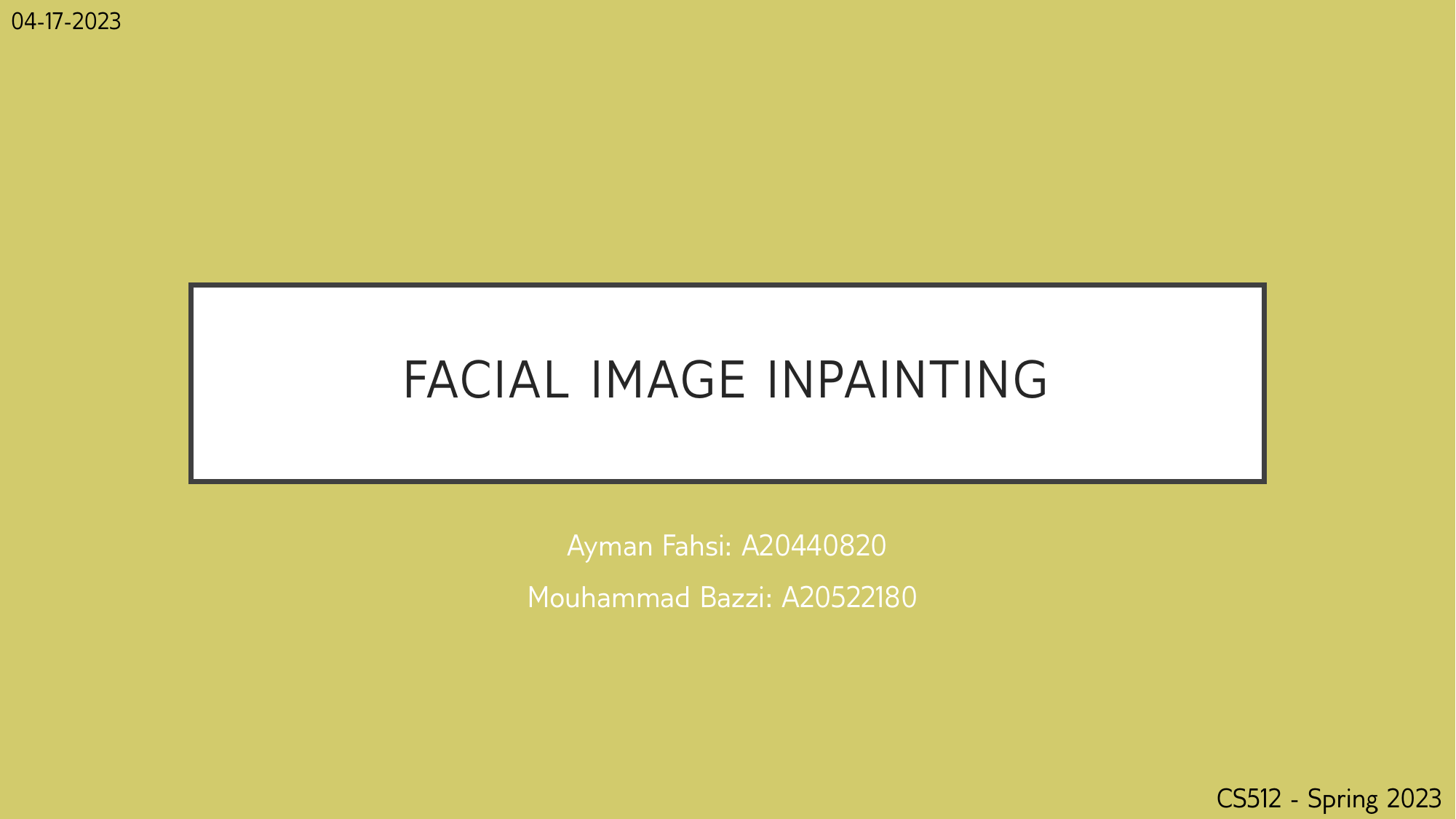

04-17-2023
# FACIAL IMAGE INPAINTING
Ayman Fahsi: A20440820
Mouhammad Bazzi: A20522180
CS512 - Spring 2023